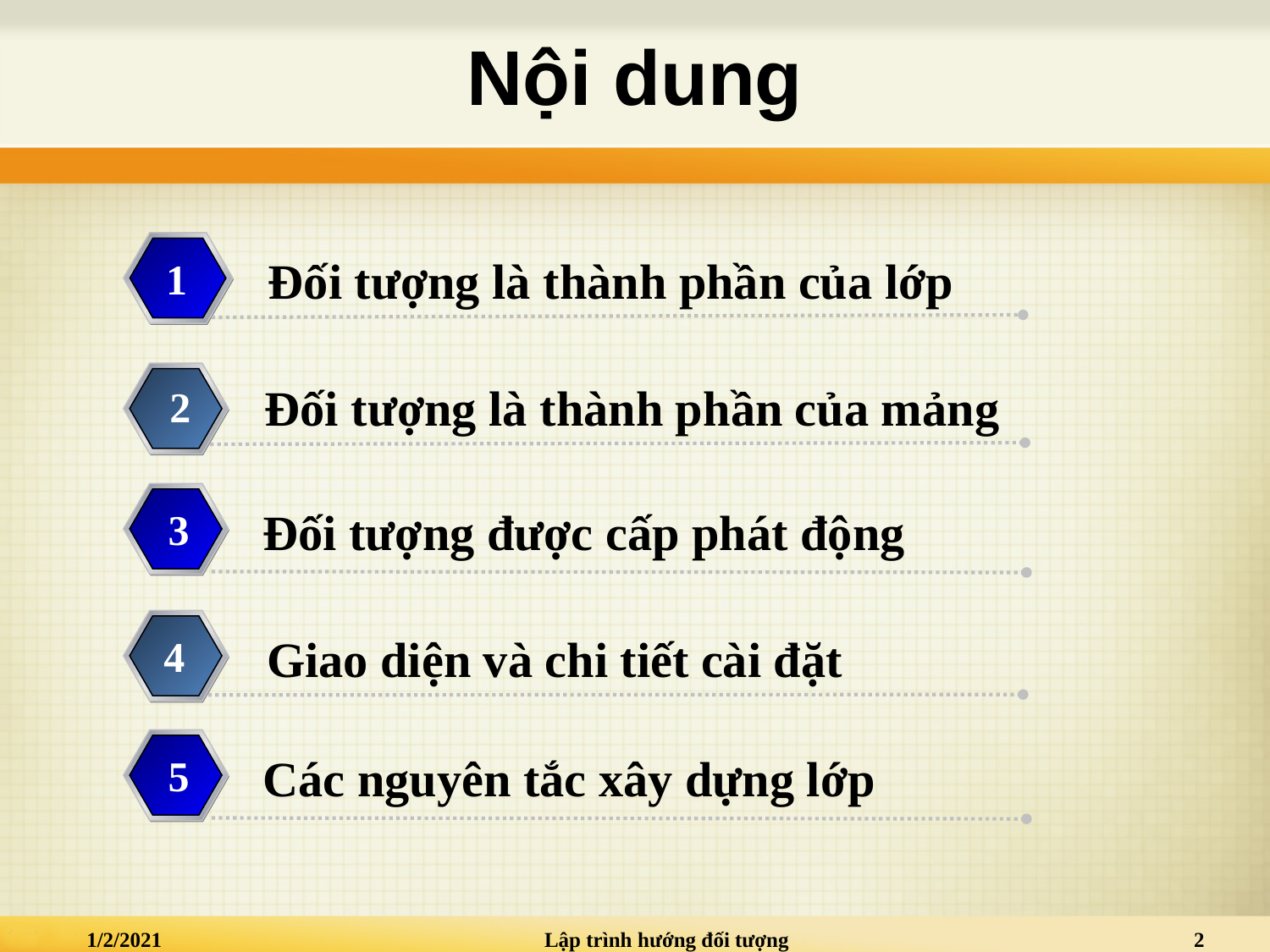

# Nội dung

Đối tượng là thành phần của lớp
1

Đối tượng là thành phần của mảng
2

Đối tượng được cấp phát động
3

Giao diện và chi tiết cài đặt
4

Các nguyên tắc xây dựng lớp
5

1/2/2021
Lập trình hướng đối tượng
2